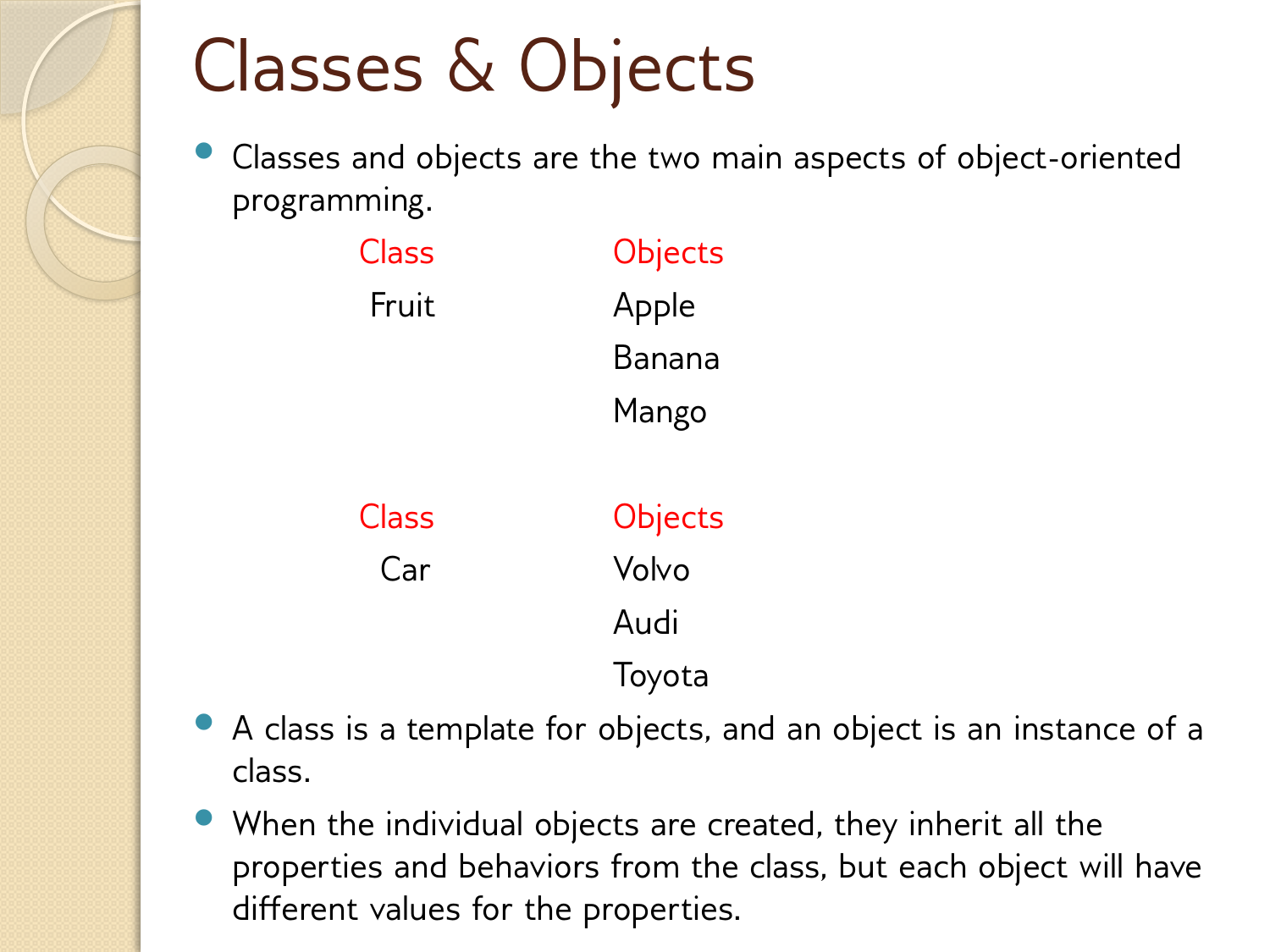

# Classes & Objects
Classes and objects are the two main aspects of object-oriented programming.
		Class 		Objects
		 Fruit 		Apple
				Banana
				Mango

		Class 		Objects
		  Car 		Volvo
				Audi
				Toyota
A class is a template for objects, and an object is an instance of a class.
When the individual objects are created, they inherit all the properties and behaviors from the class, but each object will have different values for the properties.